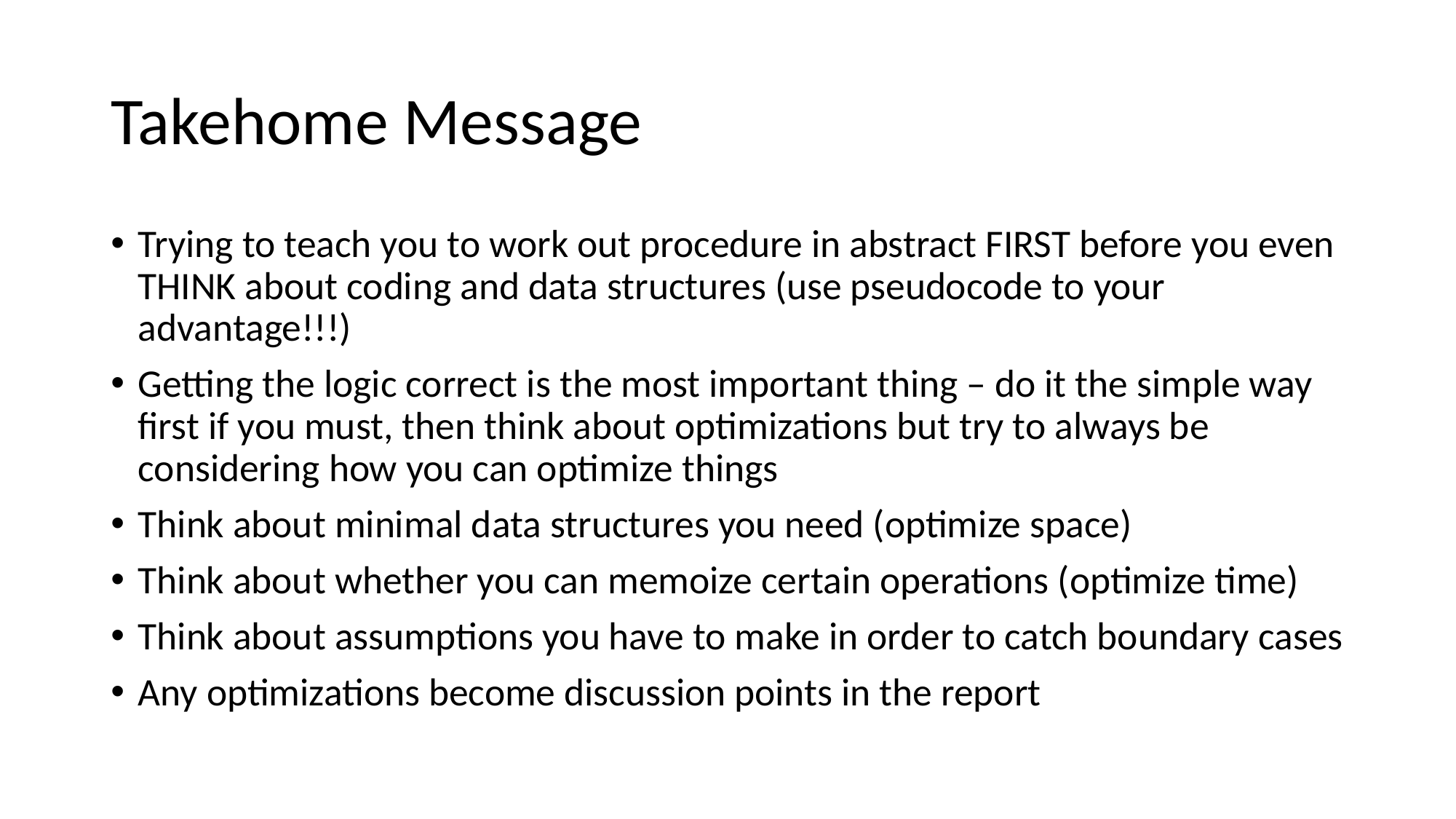

# Takehome Message
Trying to teach you to work out procedure in abstract FIRST before you even THINK about coding and data structures (use pseudocode to your advantage!!!)
Getting the logic correct is the most important thing – do it the simple way first if you must, then think about optimizations but try to always be considering how you can optimize things
Think about minimal data structures you need (optimize space)
Think about whether you can memoize certain operations (optimize time)
Think about assumptions you have to make in order to catch boundary cases
Any optimizations become discussion points in the report